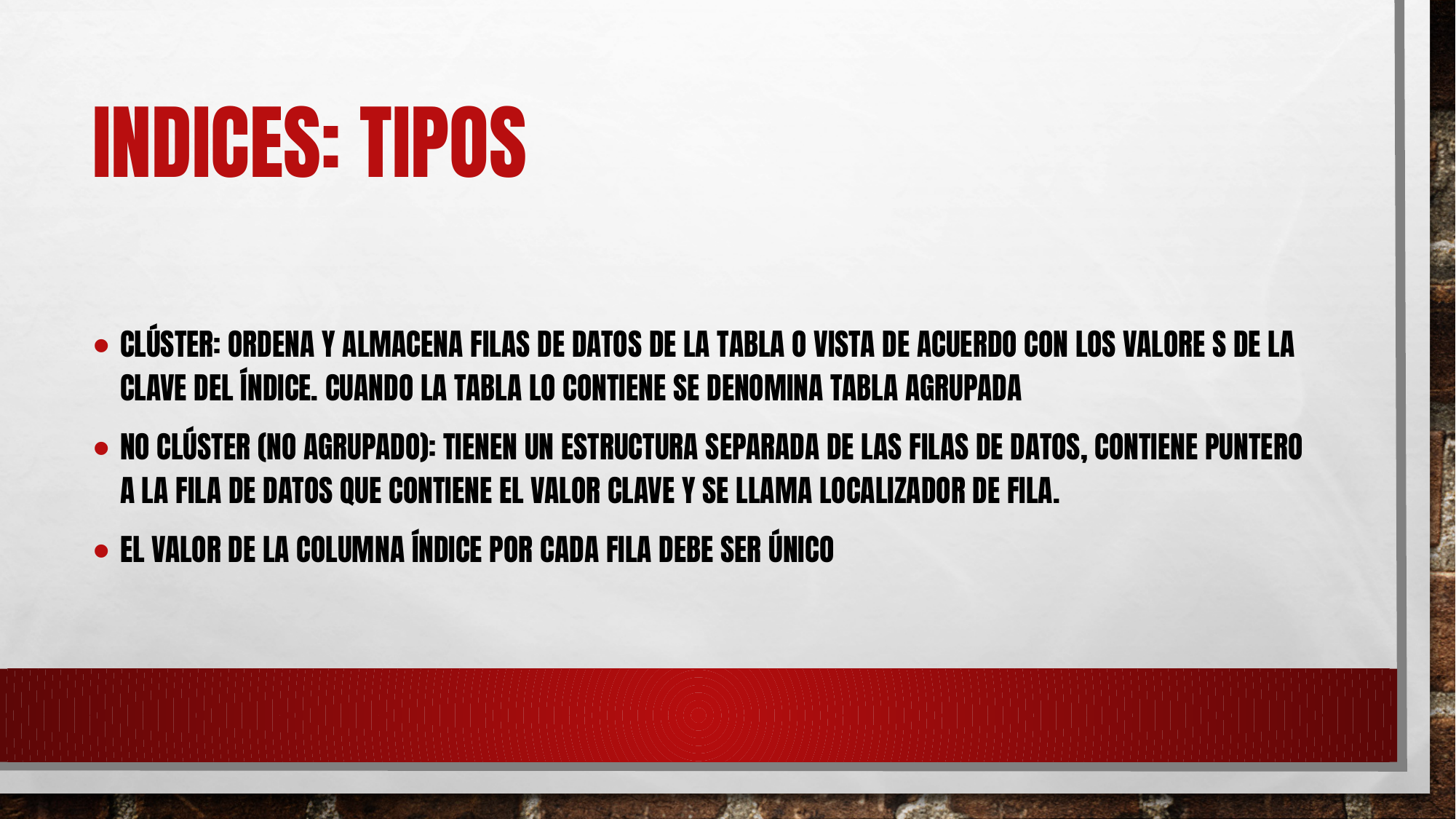

# INDICES: tipos
Clúster: ordena y almacena filas de datos de la tabla o vista de acuerdo con los valore s de la clave del índice. Cuando la tabla lo contiene se denomina tabla agrupada
No CLÚSTER (NO AGRUPADO): tienen un estructura separada de las filas de datos, contiene puntero a la fila de datos que contiene el valor clave y se llama localizador de fila.
El valor de la columna índice por cada fila debe ser único